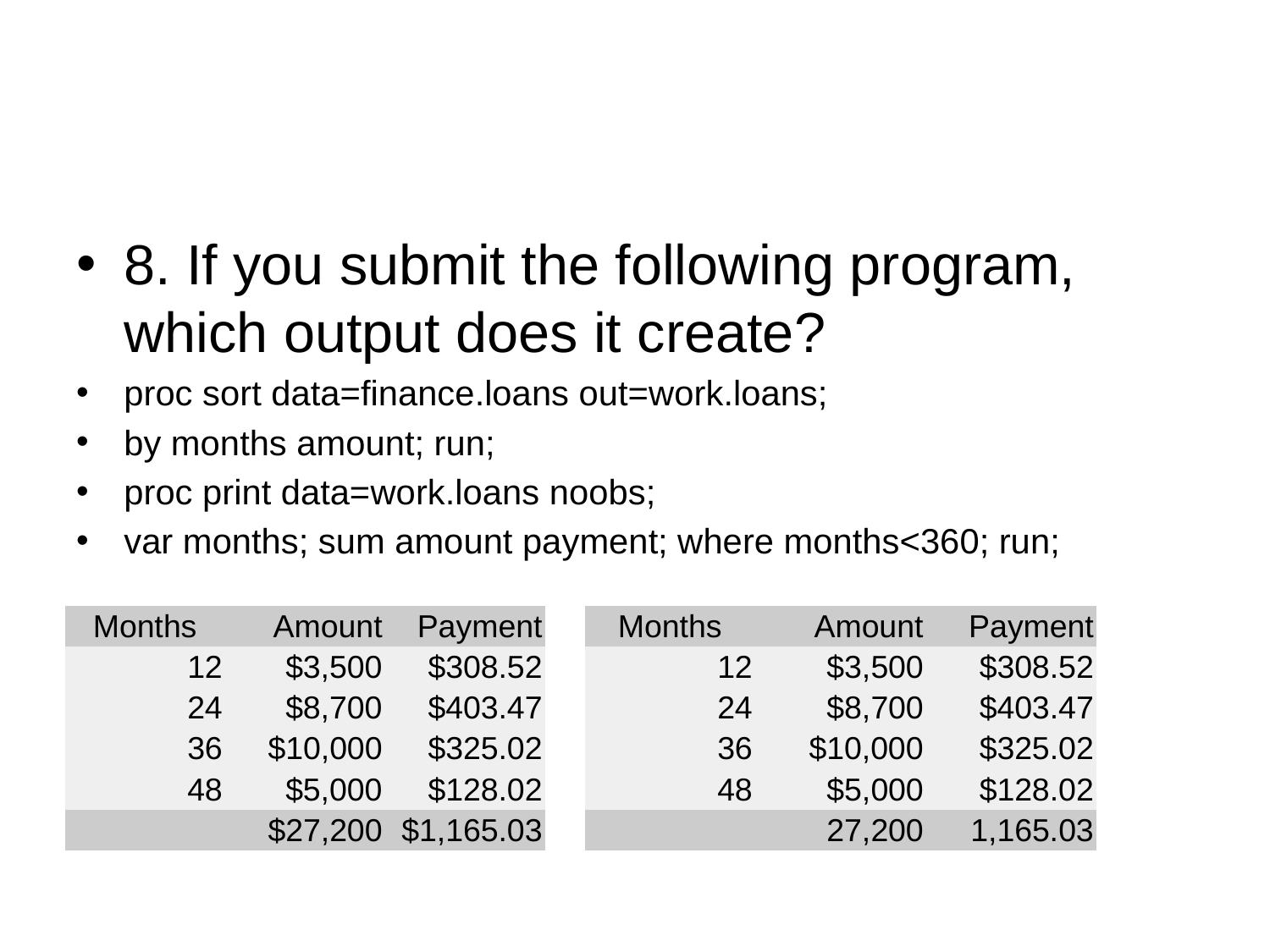

#
8. If you submit the following program, which output does it create?
proc sort data=finance.loans out=work.loans;
by months amount; run;
proc print data=work.loans noobs;
var months; sum amount payment; where months<360; run;
| Months | Amount | Payment |
| --- | --- | --- |
| 12 | $3,500 | $308.52 |
| 24 | $8,700 | $403.47 |
| 36 | $10,000 | $325.02 |
| 48 | $5,000 | $128.02 |
|  | $27,200 | $1,165.03 |
| Months | Amount | Payment |
| --- | --- | --- |
| 12 | $3,500 | $308.52 |
| 24 | $8,700 | $403.47 |
| 36 | $10,000 | $325.02 |
| 48 | $5,000 | $128.02 |
|  | 27,200 | 1,165.03 |